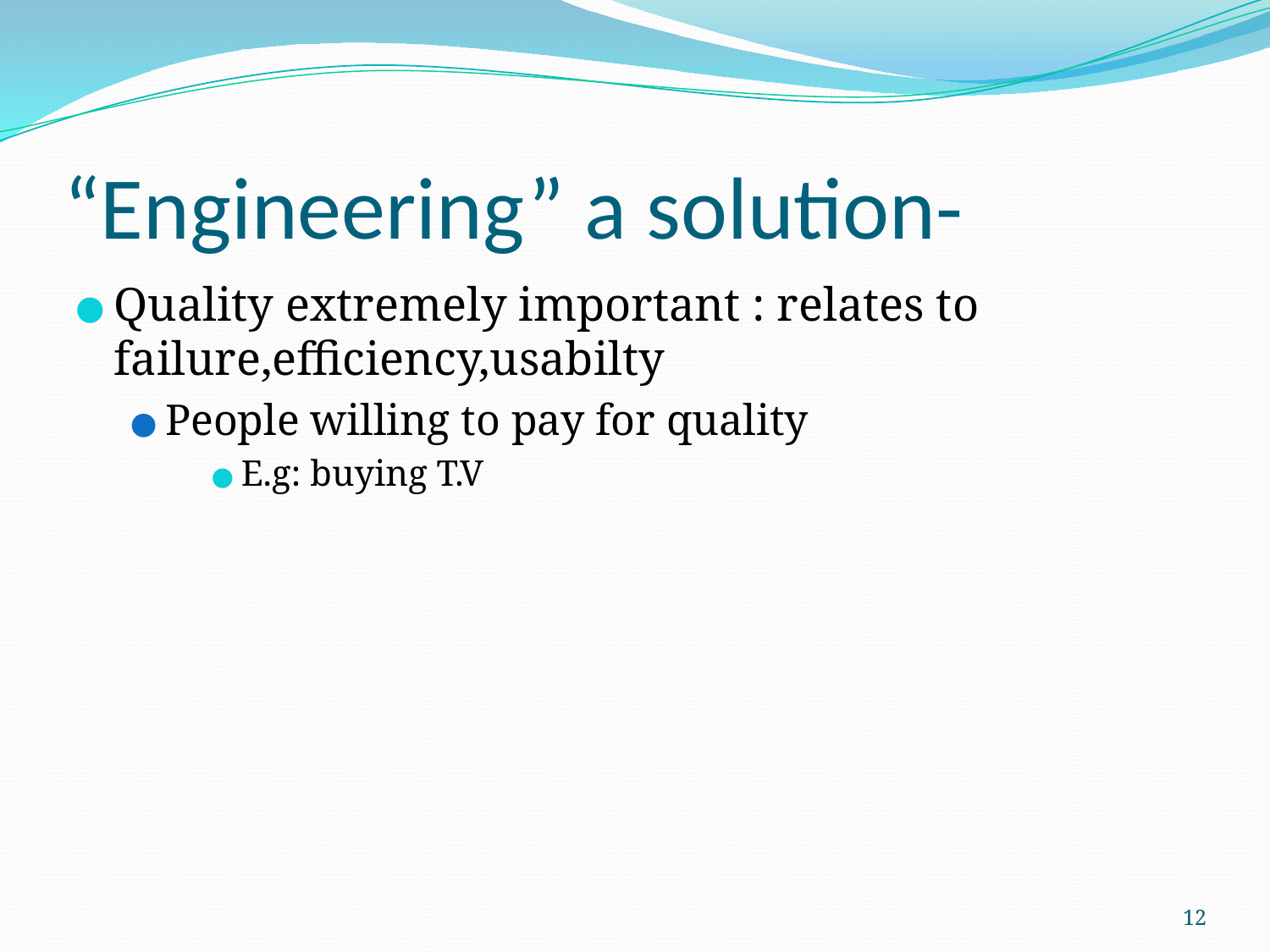

# “Engineering” a solution-
Quality extremely important : relates to failure,efficiency,usabilty
People willing to pay for quality
E.g: buying T.V
12